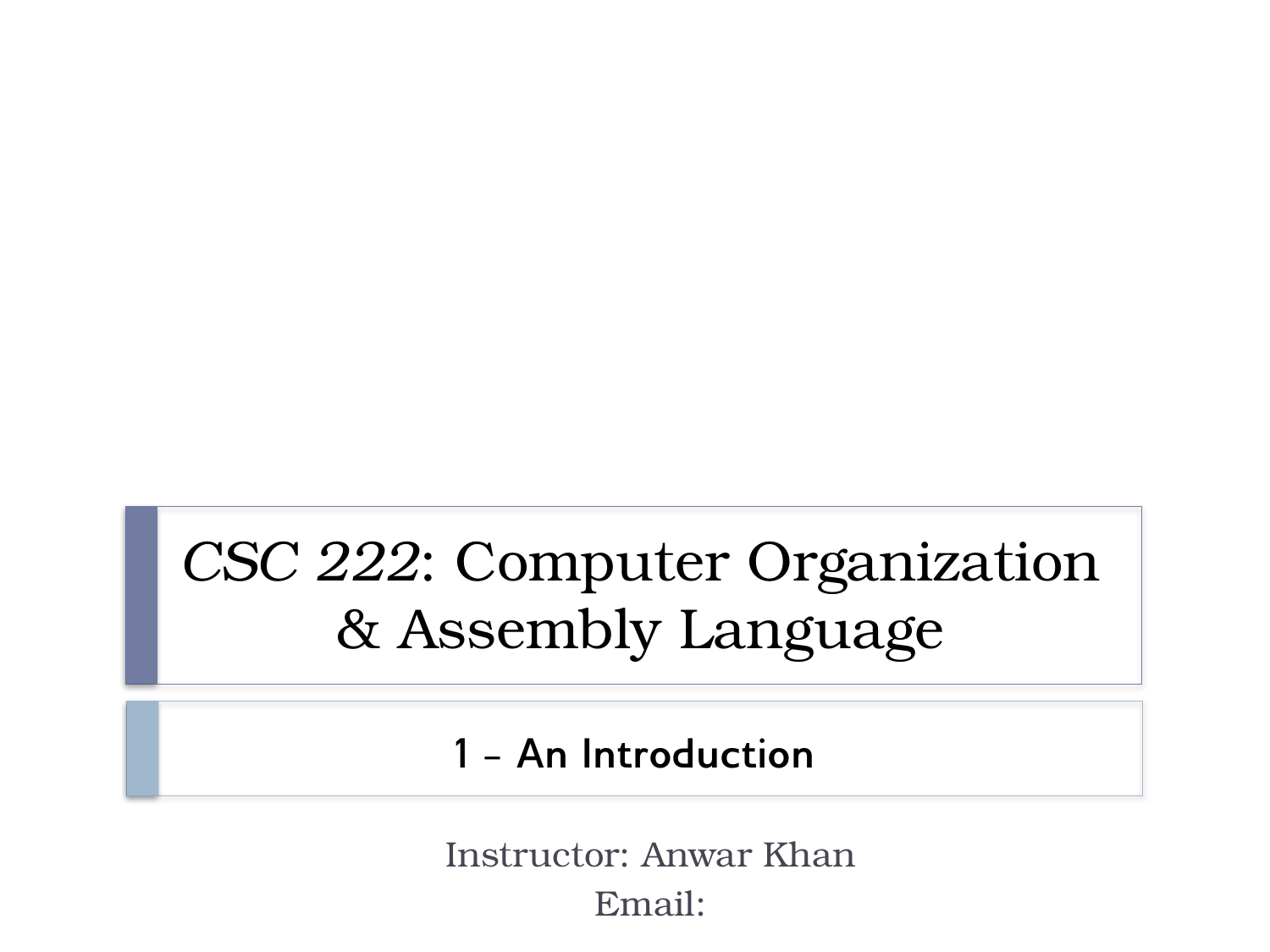

# CSC 222: Computer Organization & Assembly Language
1 – An Introduction
Instructor: Anwar Khan
Email: